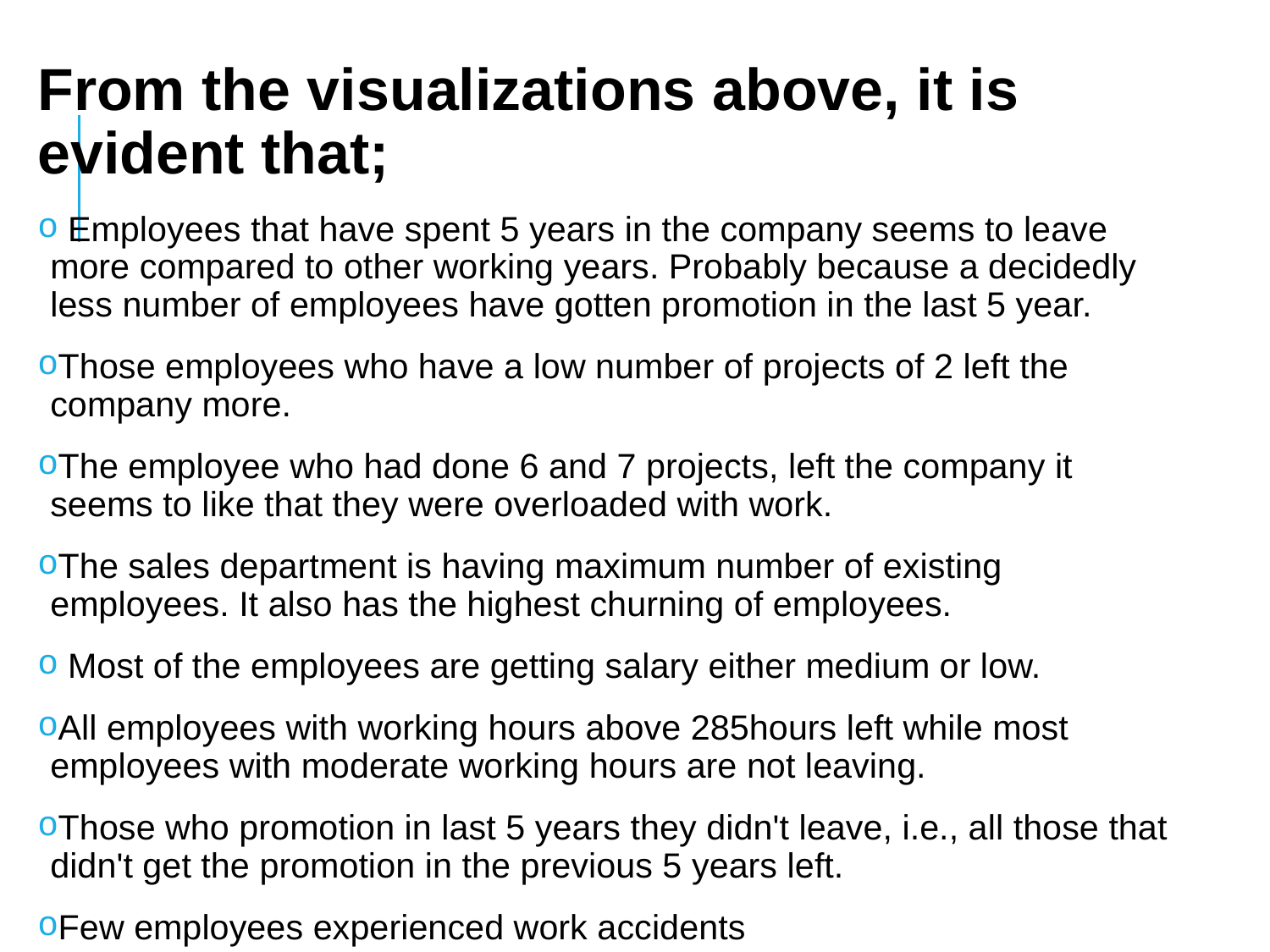

#
From the visualizations above, it is evident that;
 Employees that have spent 5 years in the company seems to leave more compared to other working years. Probably because a decidedly less number of employees have gotten promotion in the last 5 year.
Those employees who have a low number of projects of 2 left the company more.
The employee who had done 6 and 7 projects, left the company it seems to like that they were overloaded with work.
The sales department is having maximum number of existing employees. It also has the highest churning of employees.
 Most of the employees are getting salary either medium or low.
All employees with working hours above 285hours left while most employees with moderate working hours are not leaving.
Those who promotion in last 5 years they didn't leave, i.e., all those that didn't get the promotion in the previous 5 years left.
Few employees experienced work accidents